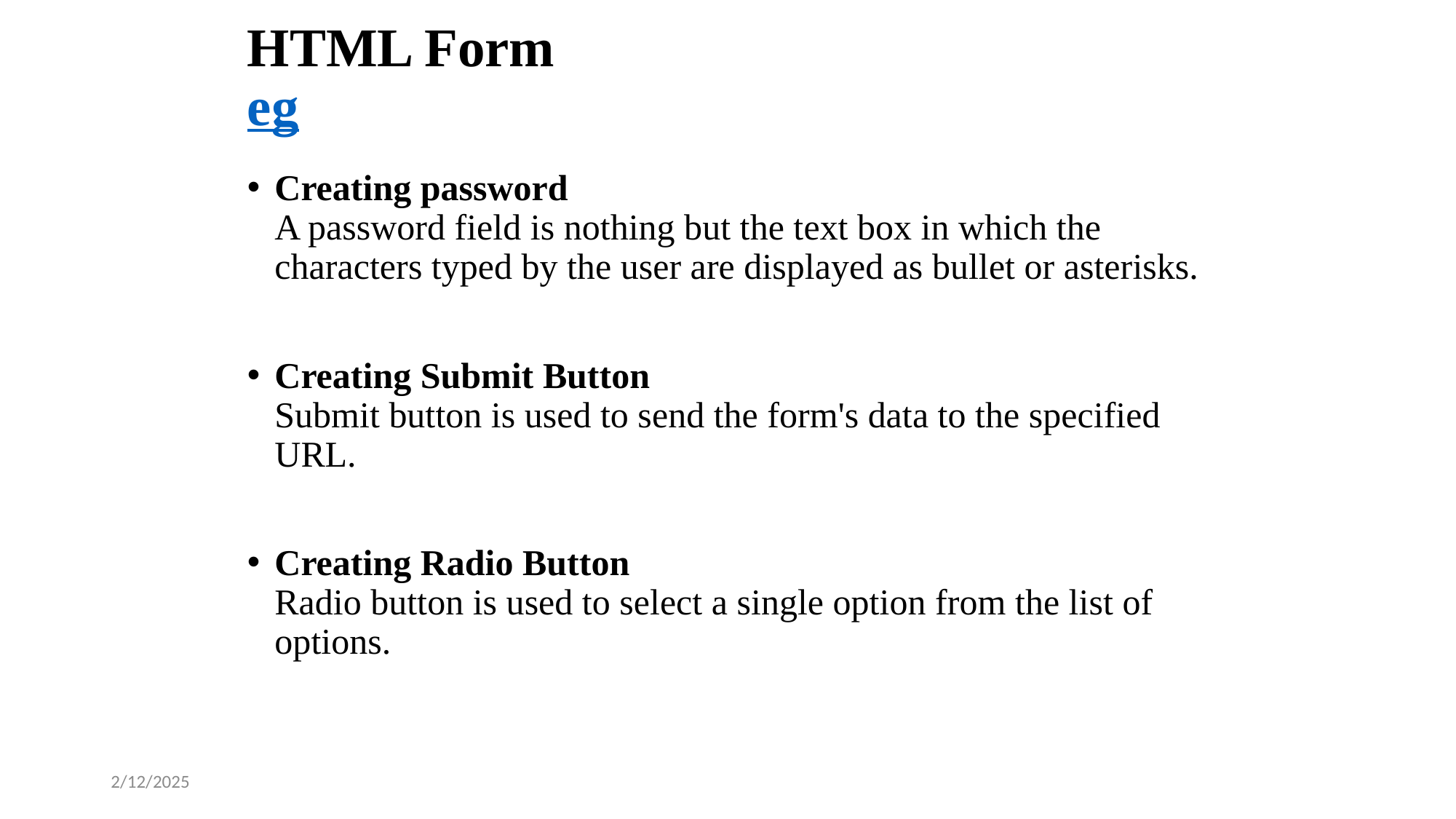

Output:
# HTML Form eg
Creating password
A password field is nothing but the text box in which the characters typed by the user are displayed as bullet or asterisks.

Creating Submit Button
Submit button is used to send the form's data to the specified URL.

Creating Radio Button
Radio button is used to select a single option from the list of options.

2/12/2025